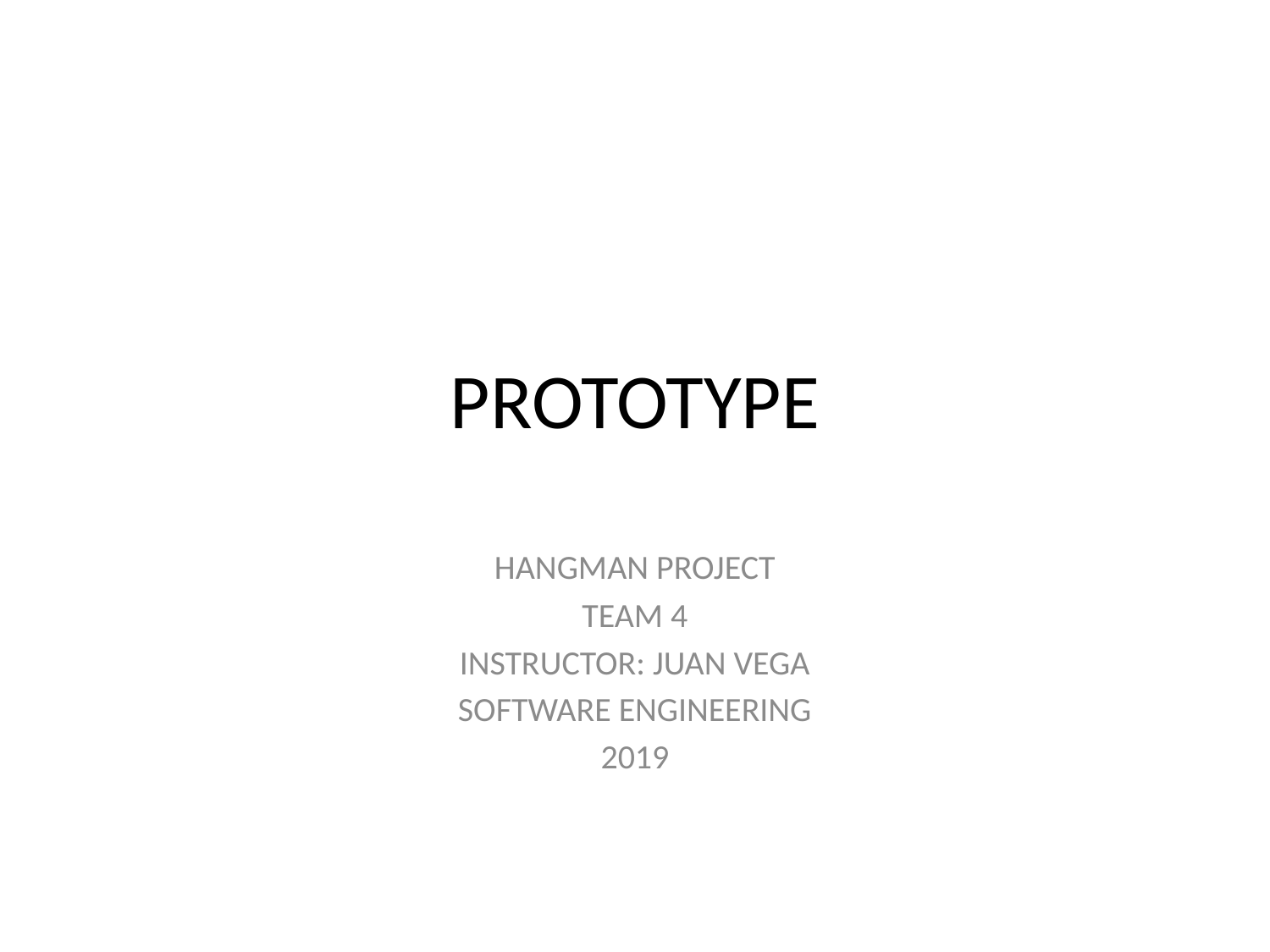

# PROTOTYPE
HANGMAN PROJECT
TEAM 4
INSTRUCTOR: JUAN VEGA
SOFTWARE ENGINEERING
2019